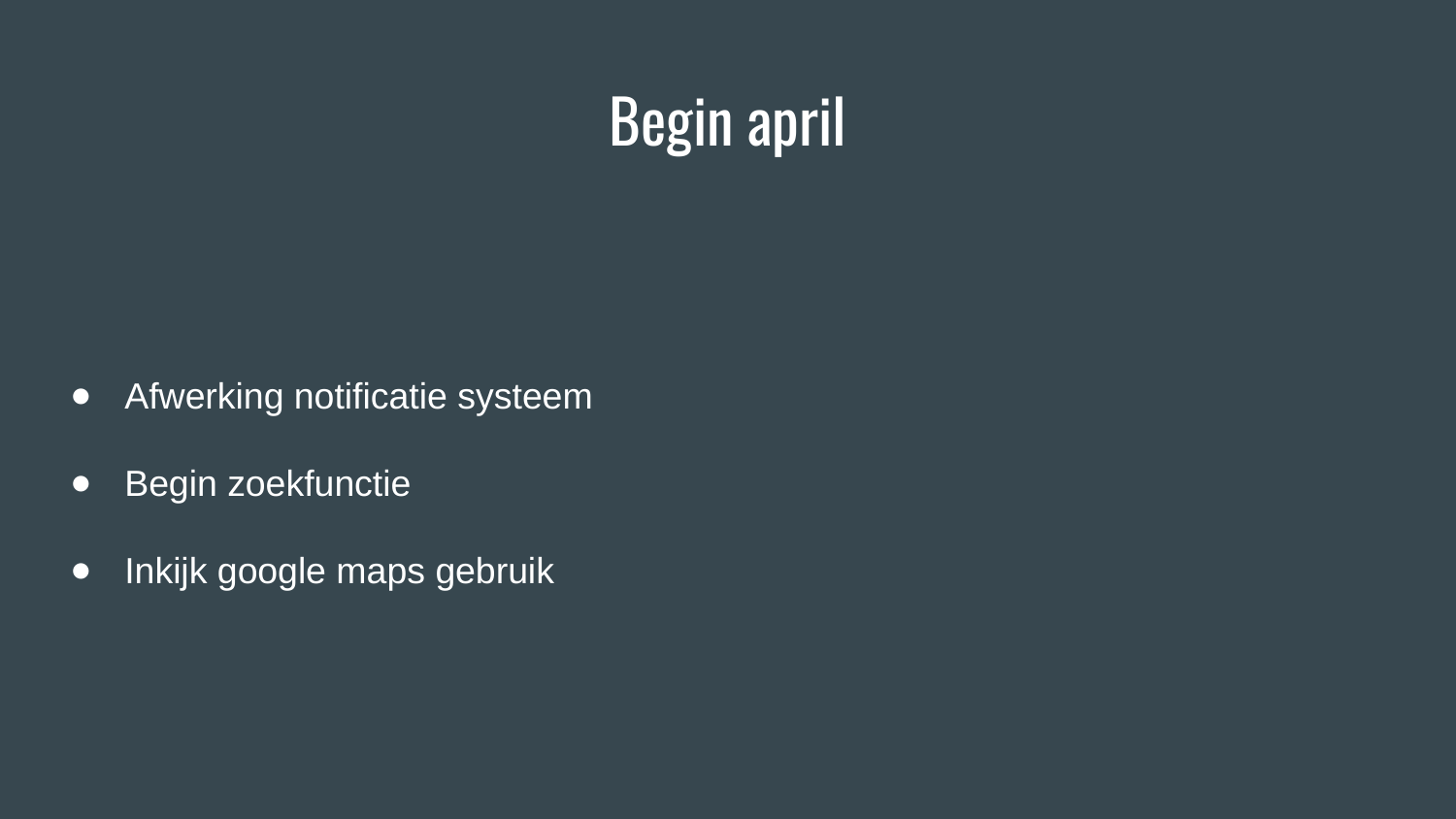

# Begin april
Afwerking notificatie systeem
Begin zoekfunctie
Inkijk google maps gebruik